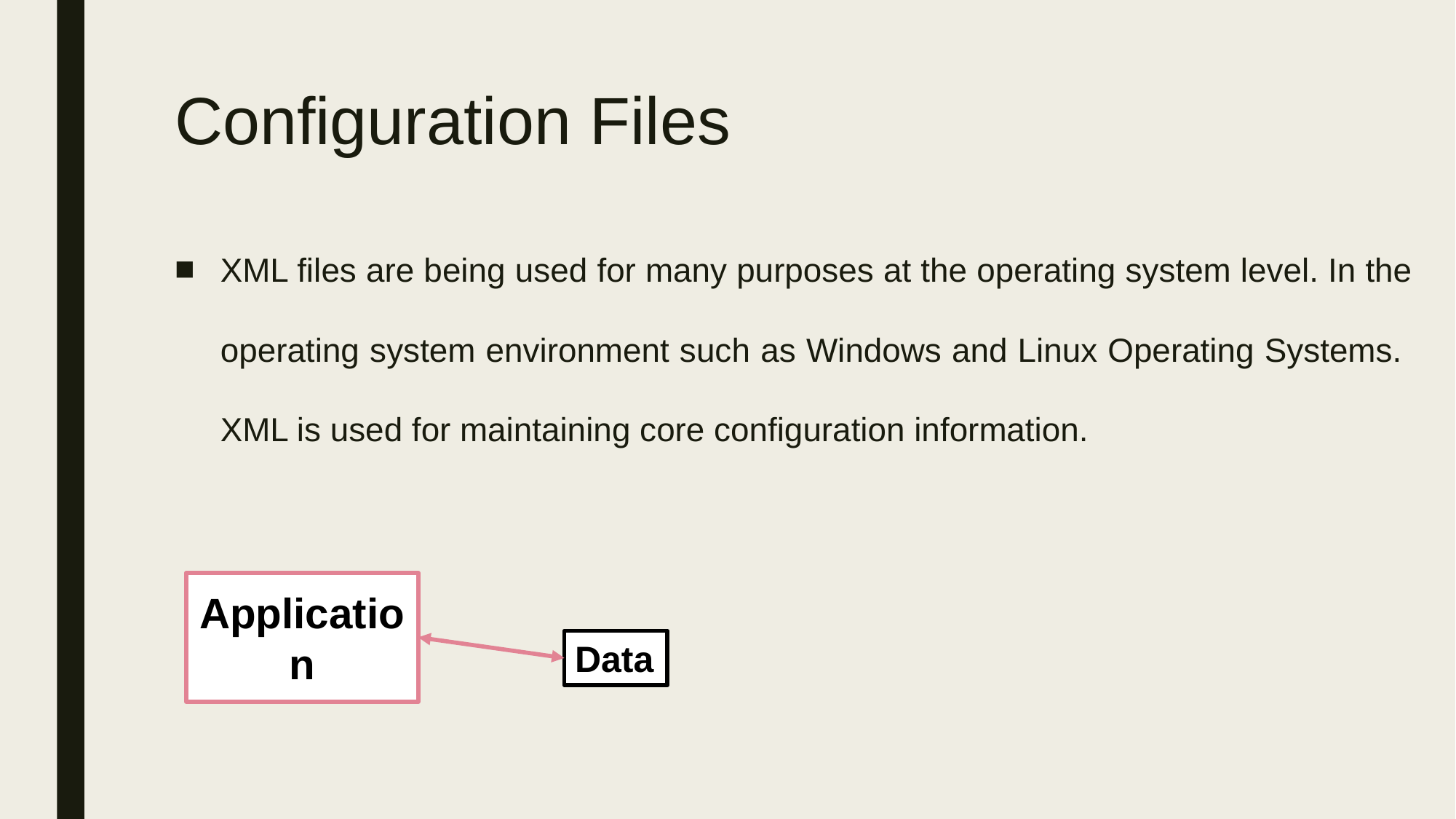

# Configuration Files
XML files are being used for many purposes at the operating system level. In the operating system environment such as Windows and Linux Operating Systems.  XML is used for maintaining core configuration information.
Application
Data